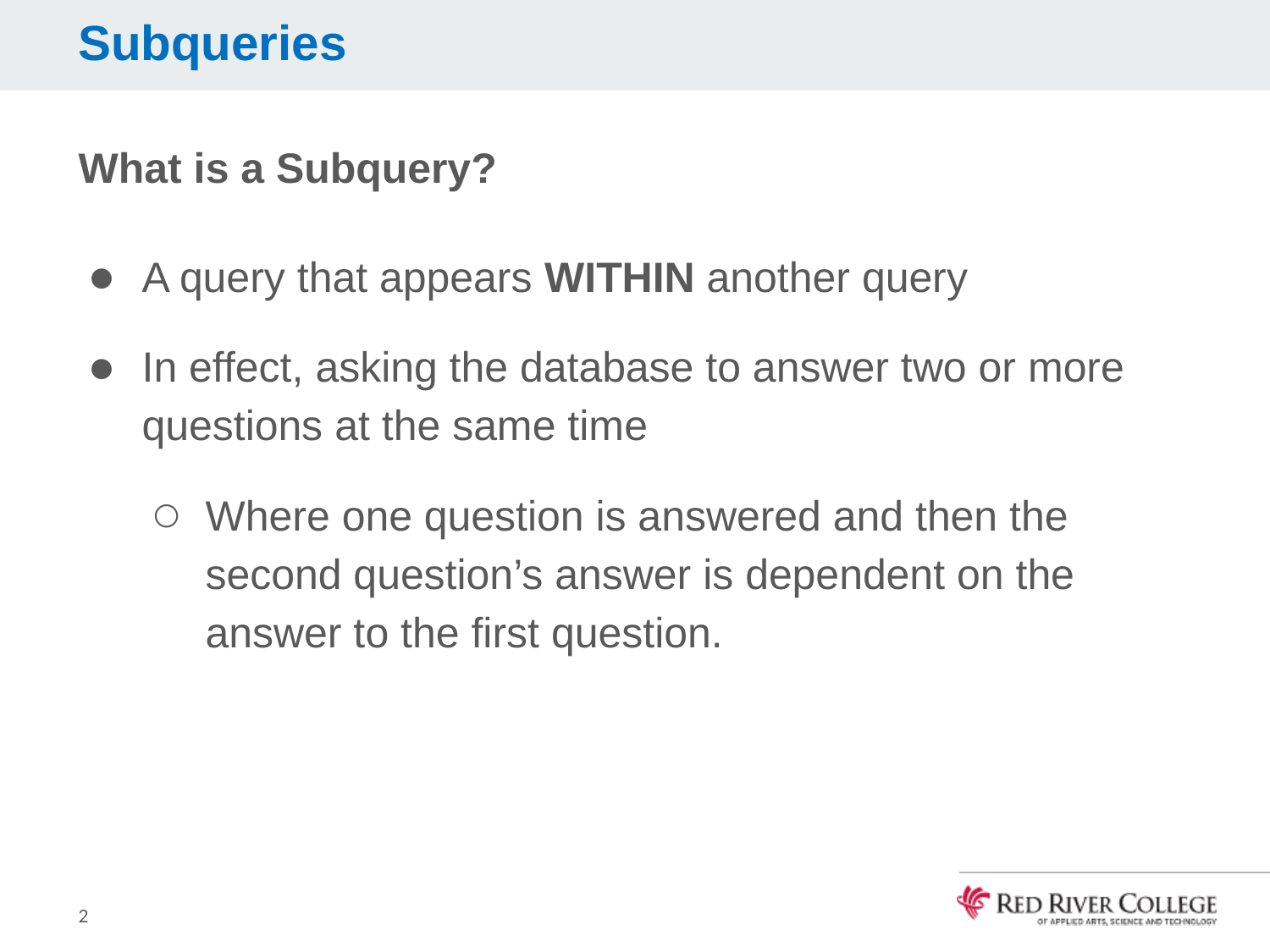

# Subqueries
What is a Subquery?
A query that appears WITHIN another query
In effect, asking the database to answer two or more questions at the same time
Where one question is answered and then the second question’s answer is dependent on the answer to the first question.
2